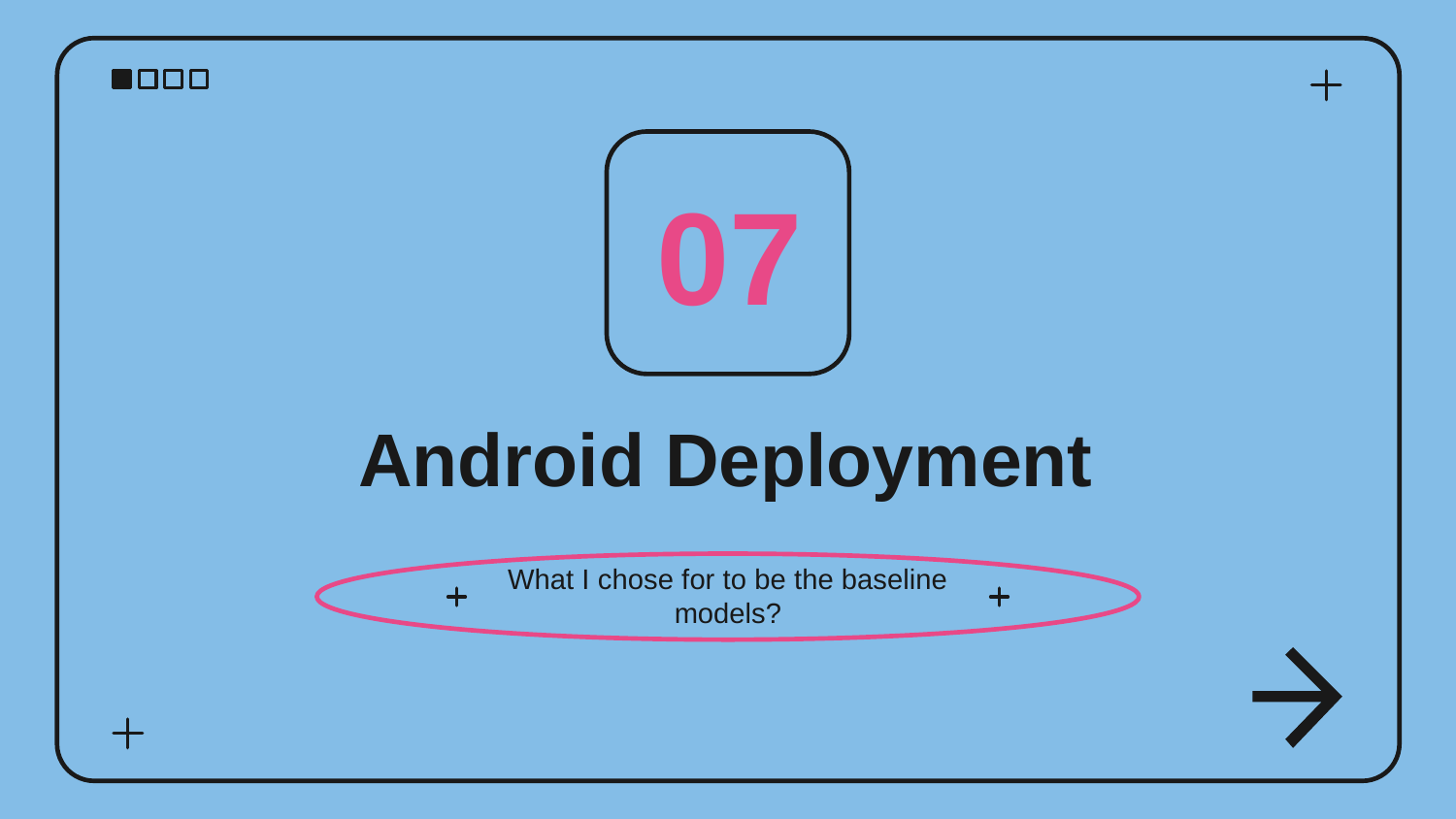

07
# Android Deployment

What I chose for to be the baseline models?